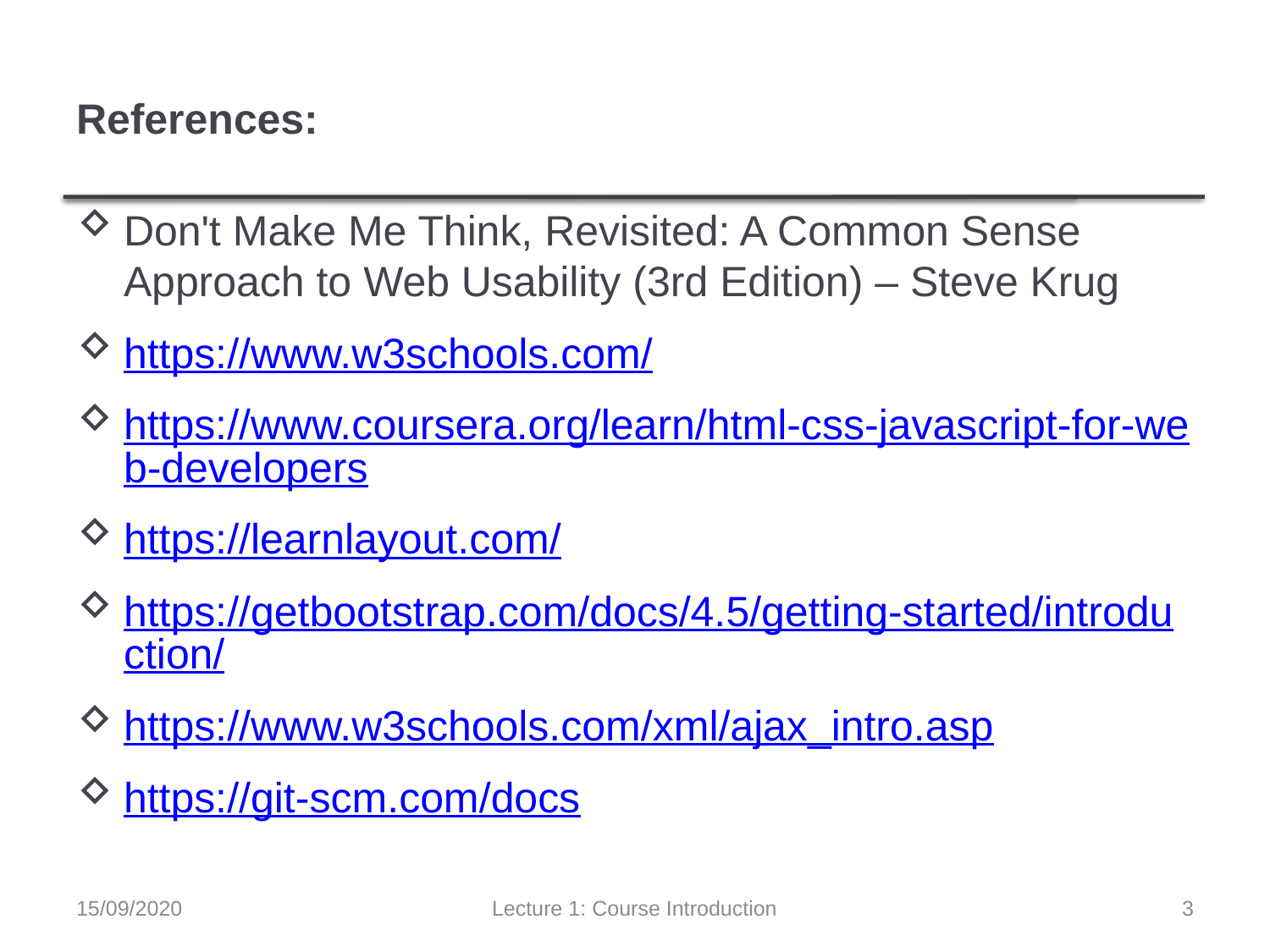

# References:
Don't Make Me Think, Revisited: A Common Sense Approach to Web Usability (3rd Edition) – Steve Krug
https://www.w3schools.com/
https://www.coursera.org/learn/html-css-javascript-for-web-developers
https://learnlayout.com/
https://getbootstrap.com/docs/4.5/getting-started/introduction/
https://www.w3schools.com/xml/ajax_intro.asp
https://git-scm.com/docs
15/09/2020
Lecture 1: Course Introduction
3